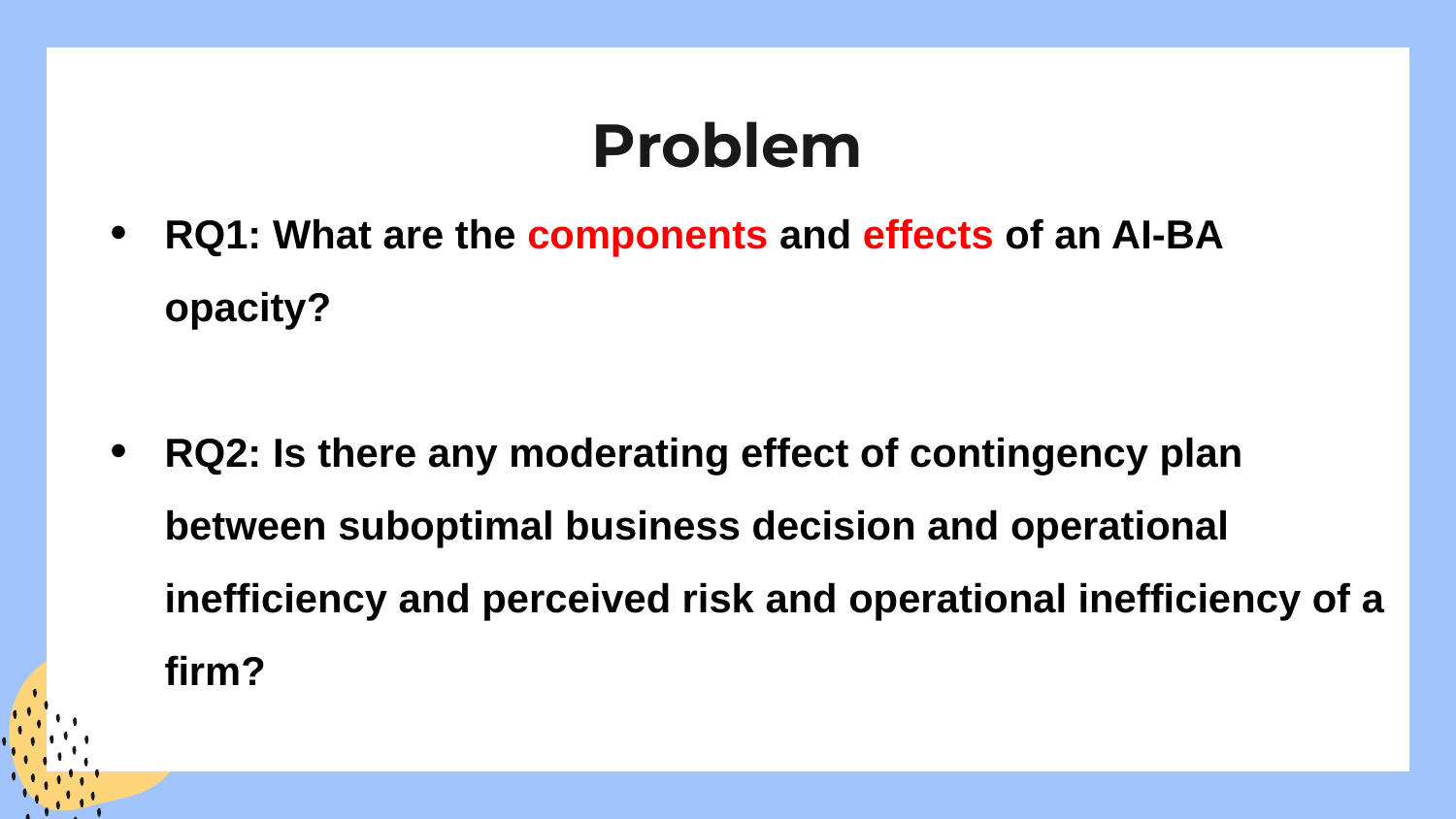

# Problem
RQ1: What are the components and effects of an AI-BA opacity?

RQ2: Is there any moderating effect of contingency plan between suboptimal business decision and operational inefficiency and perceived risk and operational inefficiency of a firm?